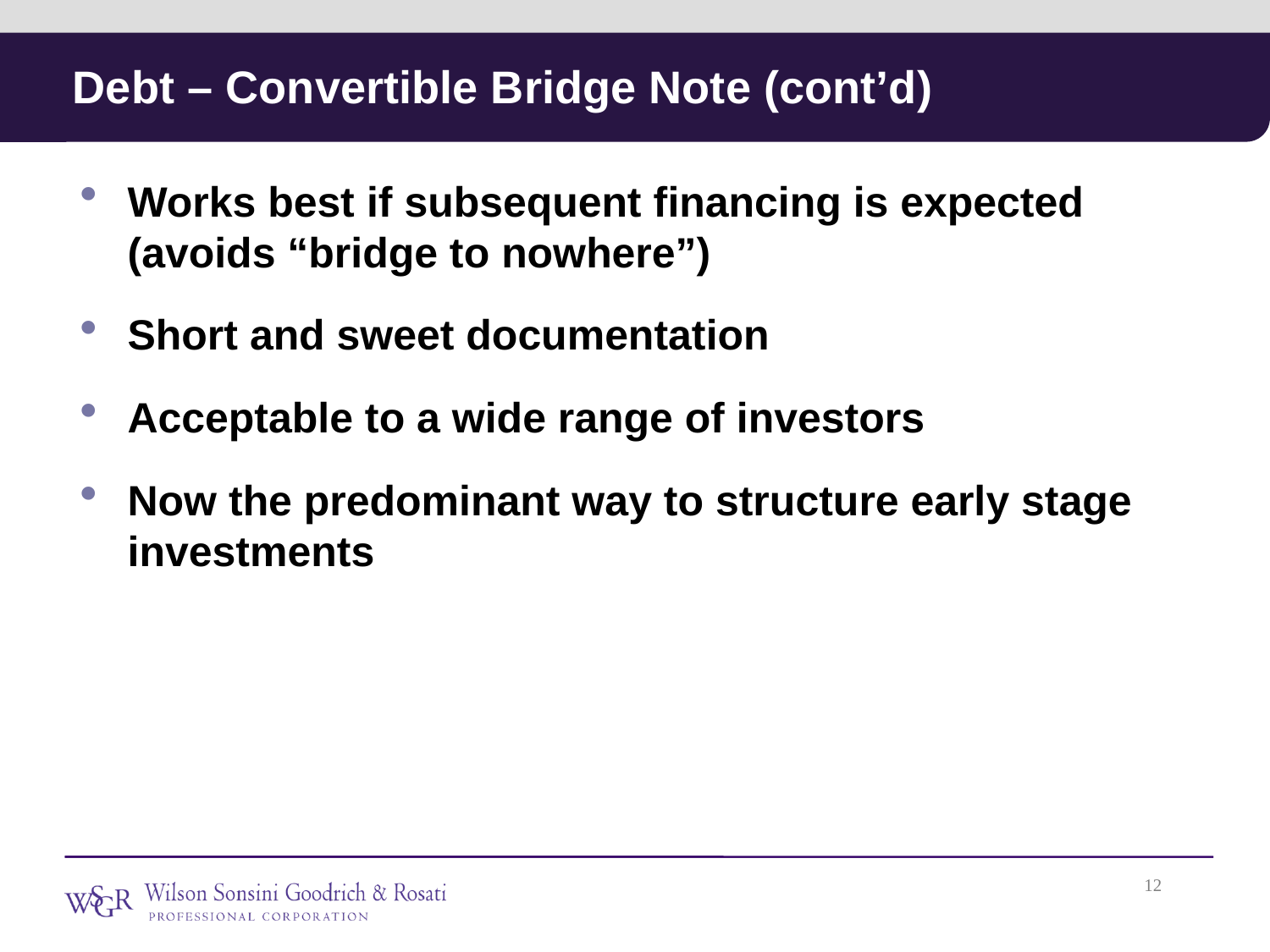

# Debt – Convertible Bridge Note (cont’d)
Works best if subsequent financing is expected (avoids “bridge to nowhere”)
Short and sweet documentation
Acceptable to a wide range of investors
Now the predominant way to structure early stage investments

12